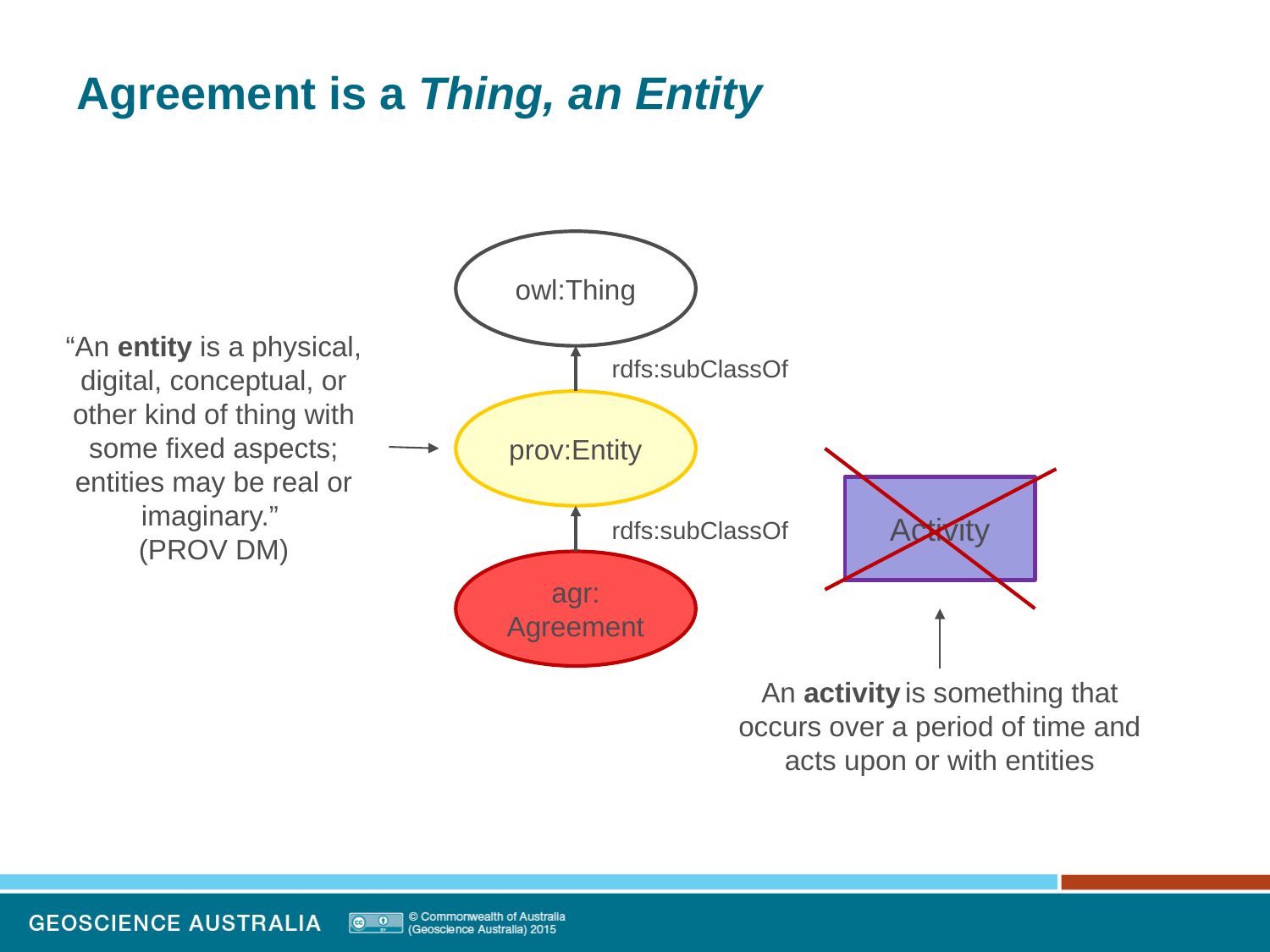

# Agreement is a Thing, an Entity
owl:Thing
“An entity is a physical, digital, conceptual, or other kind of thing with some fixed aspects; entities may be real or imaginary.”
(PROV DM)
rdfs:subClassOf
prov:Entity
Activity
rdfs:subClassOf
agr:
Agreement
An activity is something that occurs over a period of time and acts upon or with entities